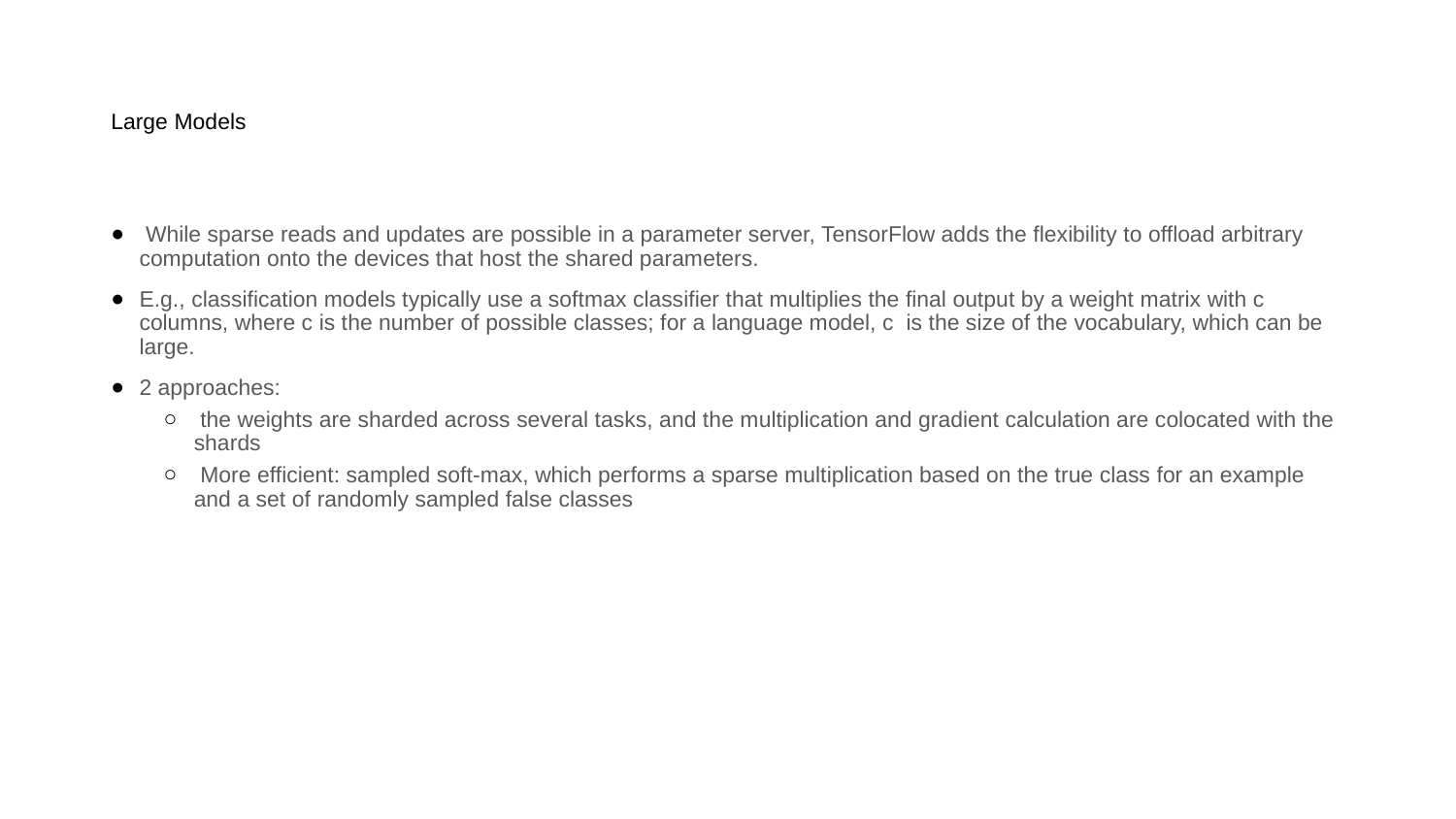

# Large Models
 While sparse reads and updates are possible in a parameter server, TensorFlow adds the flexibility to offload arbitrary computation onto the devices that host the shared parameters.
E.g., classification models typically use a softmax classifier that multiplies the final output by a weight matrix with c  columns, where c is the number of possible classes; for a language model, c  is the size of the vocabulary, which can be large.
2 approaches:
 the weights are sharded across several tasks, and the multiplication and gradient calculation are colocated with the shards
 More efficient: sampled soft-max, which performs a sparse multiplication based on the true class for an example and a set of randomly sampled false classes